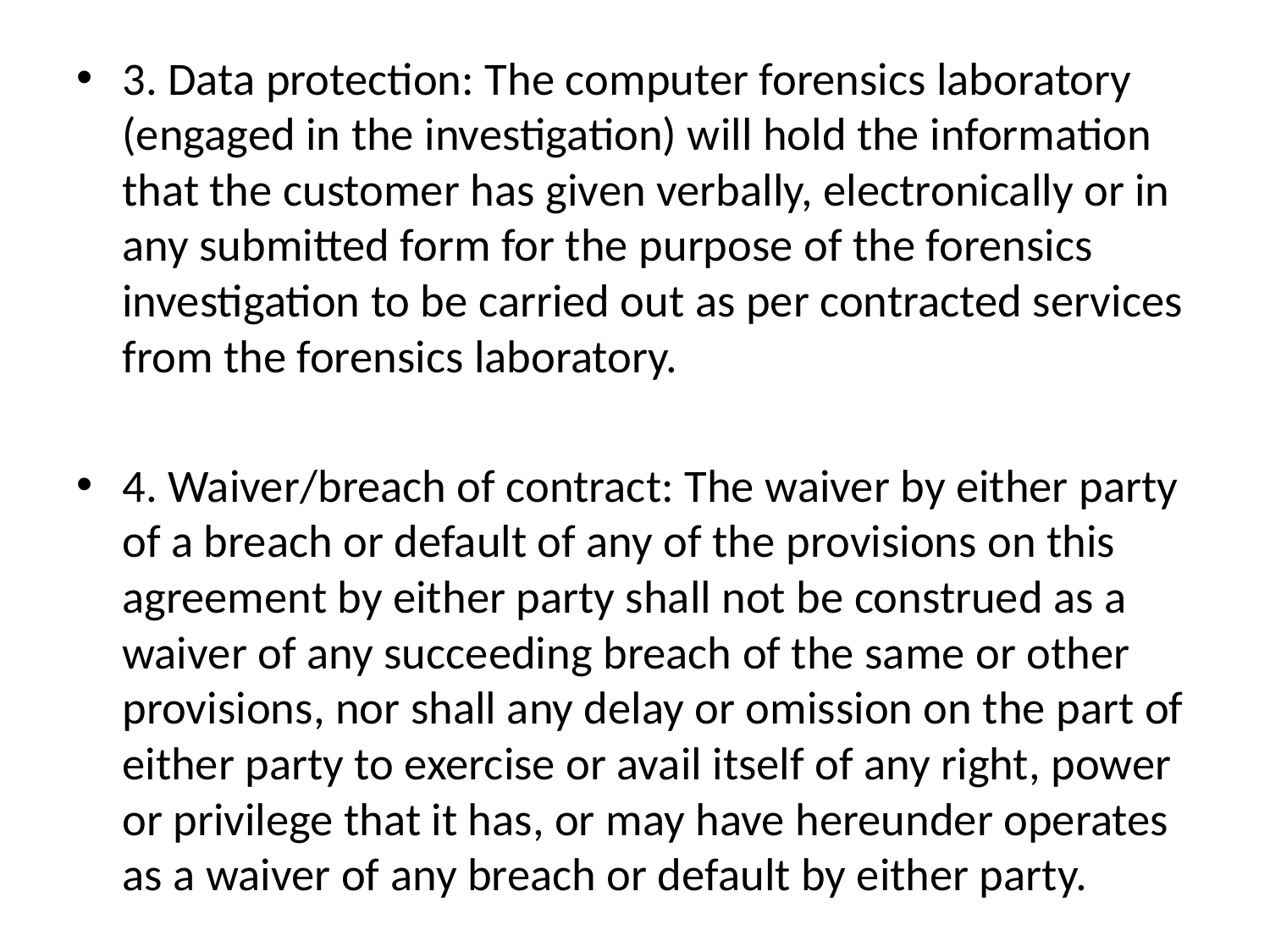

3. Data protection: The computer forensics laboratory (engaged in the investigation) will hold the information that the customer has given verbally, electronically or in any submitted form for the purpose of the forensics investigation to be carried out as per contracted services from the forensics laboratory.

4. Waiver/breach of contract: The waiver by either party of a breach or default of any of the provisions on this agreement by either party shall not be construed as a waiver of any succeeding breach of the same or other provisions, nor shall any delay or omission on the part of either party to exercise or avail itself of any right, power or privilege that it has, or may have hereunder operates as a waiver of any breach or default by either party.